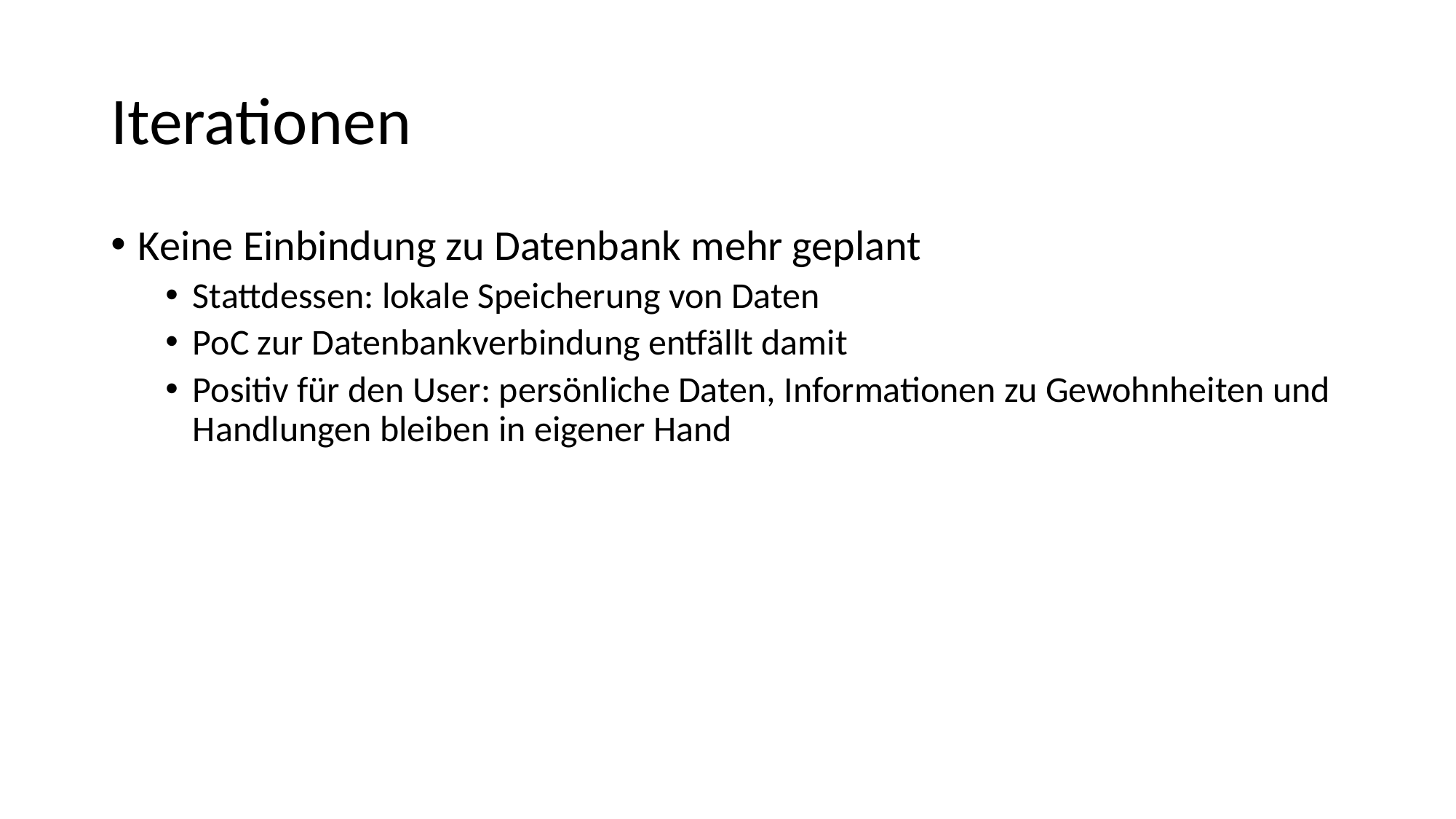

# Iterationen
Keine Einbindung zu Datenbank mehr geplant
Stattdessen: lokale Speicherung von Daten
PoC zur Datenbankverbindung entfällt damit
Positiv für den User: persönliche Daten, Informationen zu Gewohnheiten und Handlungen bleiben in eigener Hand